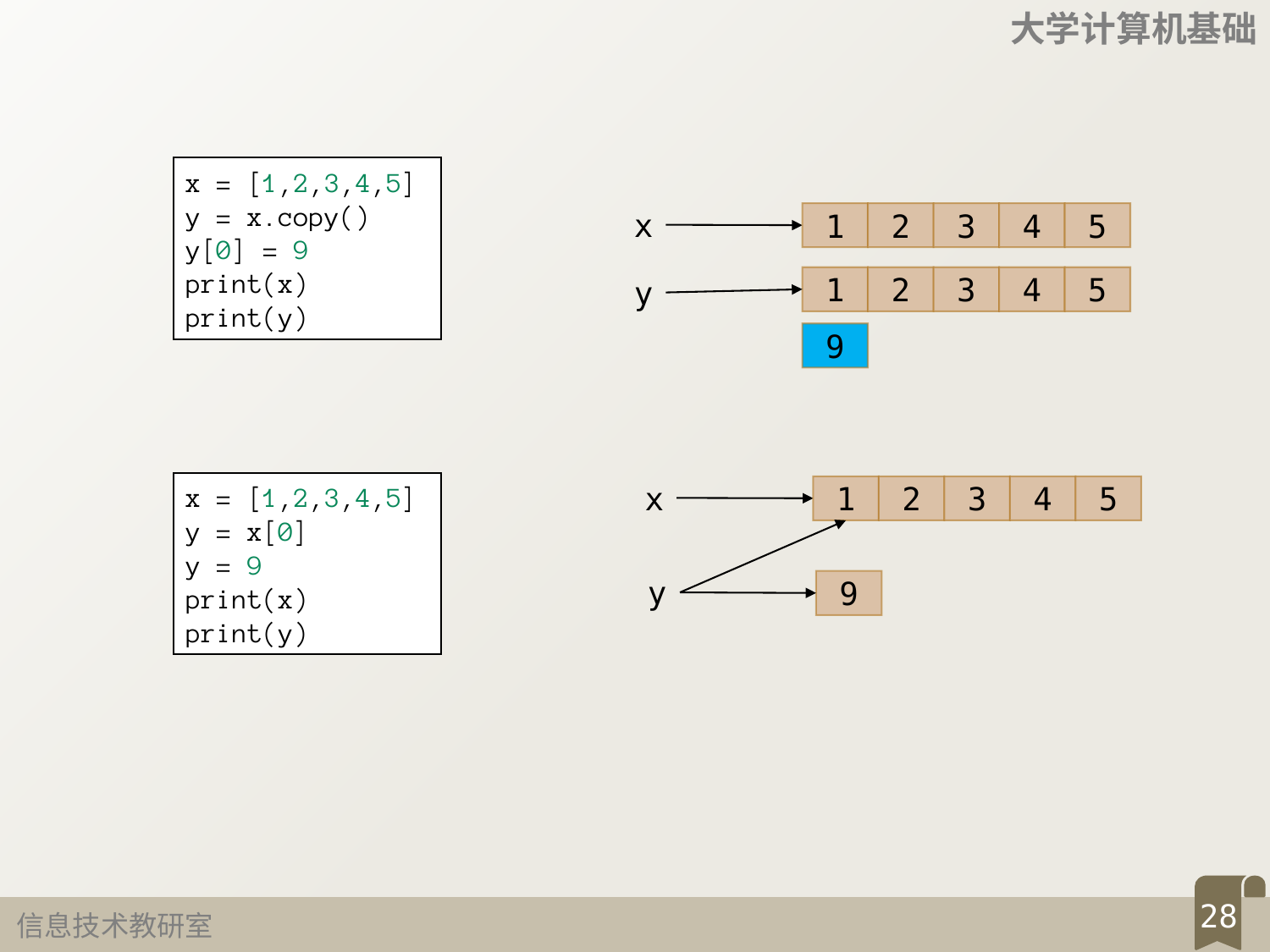

x = [1,2,3,4,5]
y = x.copy()
y[0] = 9
print(x)
print(y)
x
1
2
3
4
5
y
1
2
3
4
5
9
x
x = [1,2,3,4,5]
y = x[0]
y = 9
print(x)
print(y)
1
2
3
4
5
y
9
28